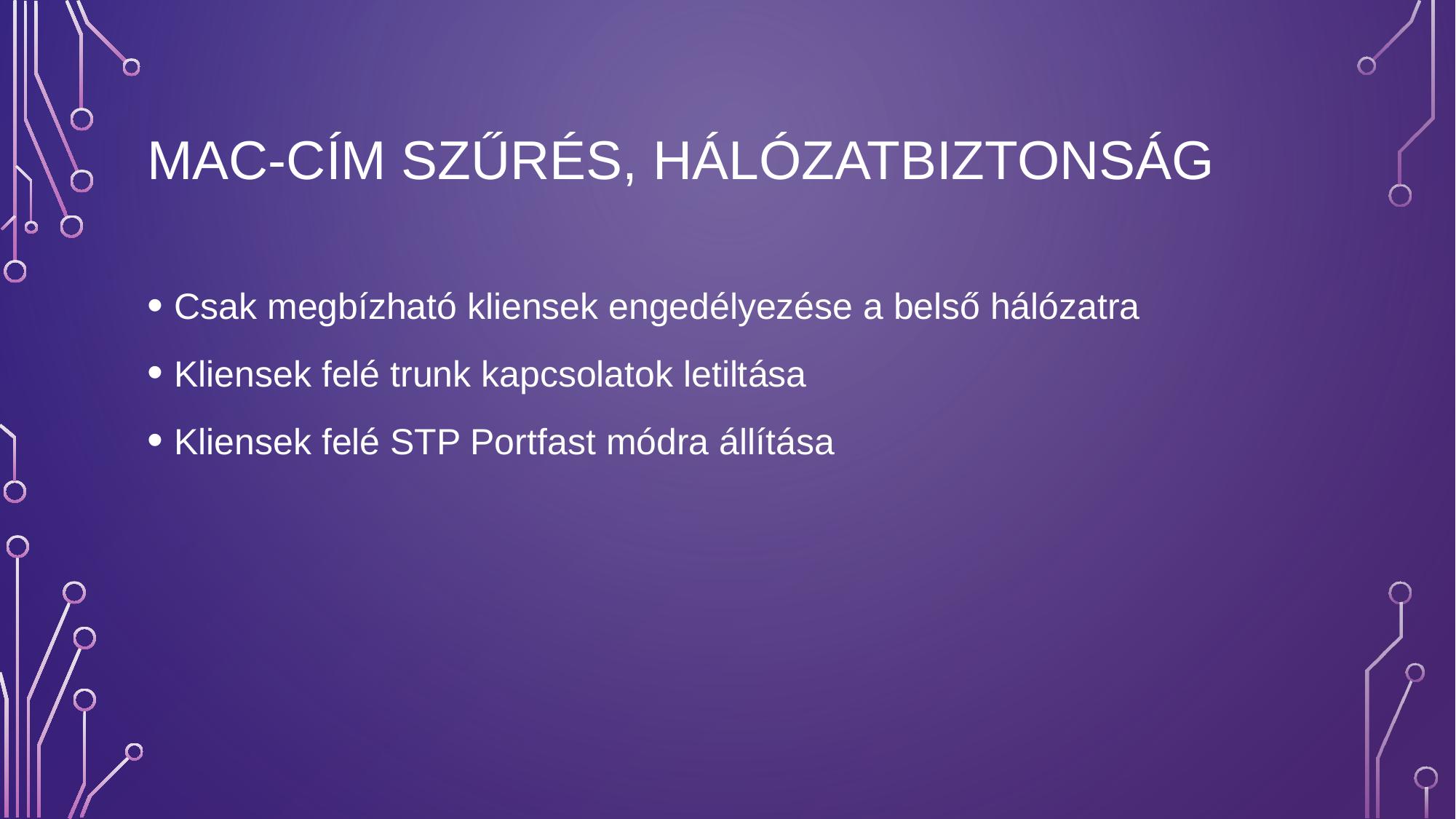

# Mac-cím szűrés, Hálózatbiztonság
Csak megbízható kliensek engedélyezése a belső hálózatra
Kliensek felé trunk kapcsolatok letiltása
Kliensek felé STP Portfast módra állítása